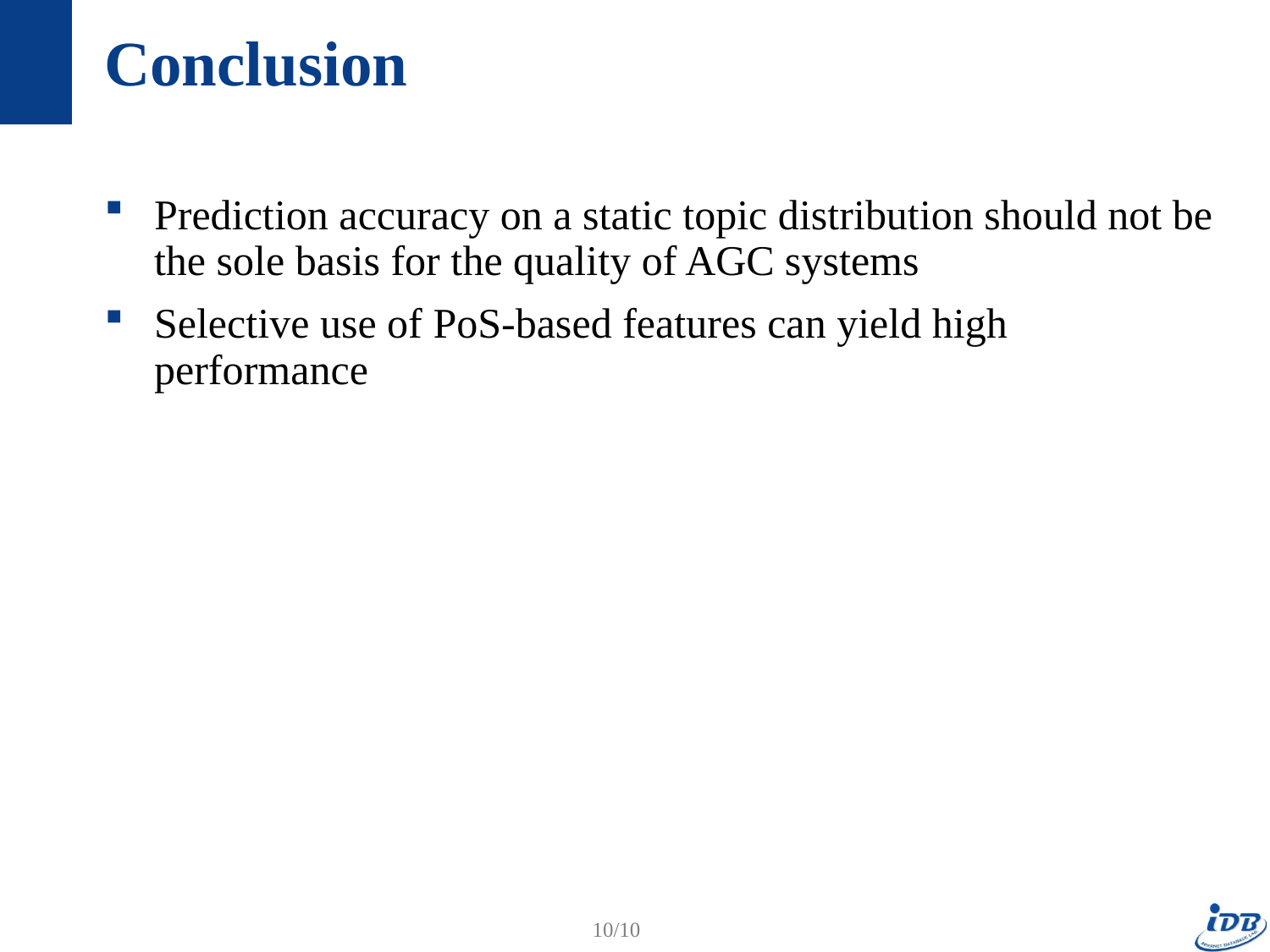

# Conclusion
Prediction accuracy on a static topic distribution should not be the sole basis for the quality of AGC systems
Selective use of PoS-based features can yield high performance